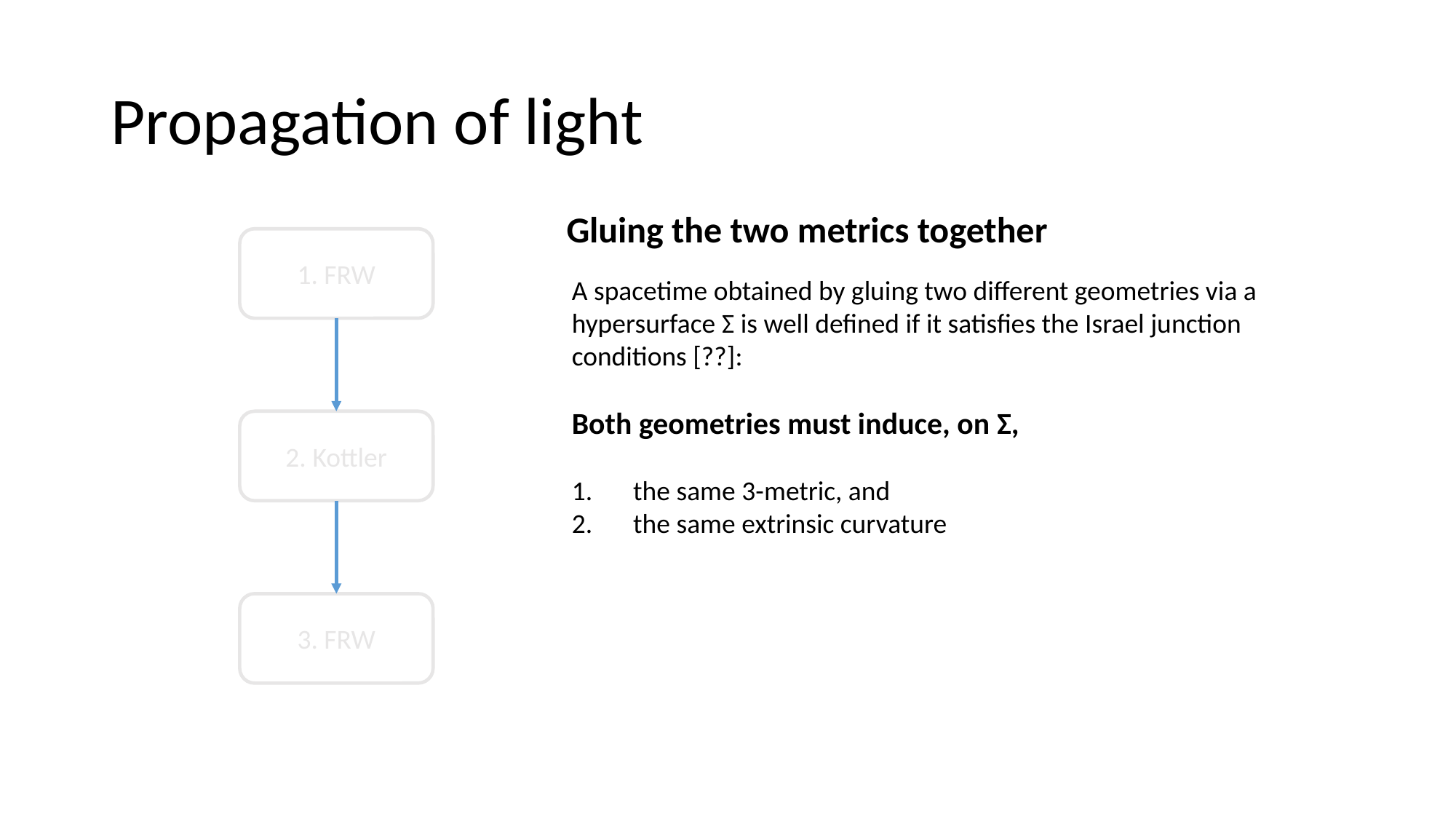

# Propagation of light
Gluing the two metrics together
1. FRW
A spacetime obtained by gluing two different geometries via a hypersurface Σ is well defined if it satisfies the Israel junction conditions [??]:

Both geometries must induce, on Σ,

the same 3-metric, and
the same extrinsic curvature

2. Kottler
3. FRW